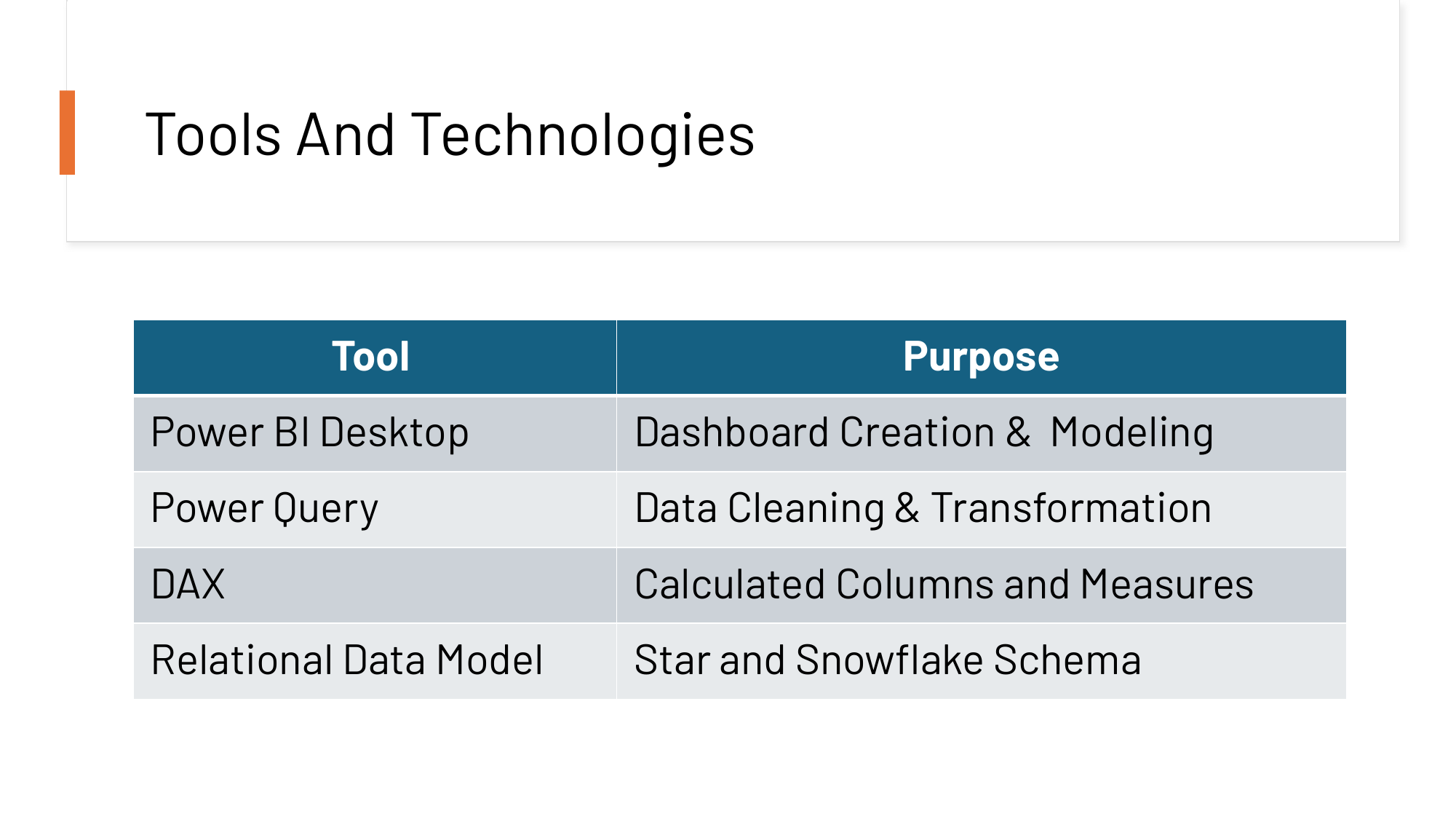

# Tools And Technologies

| Tool | Purpose |
| --- | --- |
| Power BI Desktop | Dashboard Creation & Modeling |
| Power Query | Data Cleaning & Transformation |
| DAX | Calculated Columns and Measures |
| Relational Data Model | Star and Snowflake Schema |